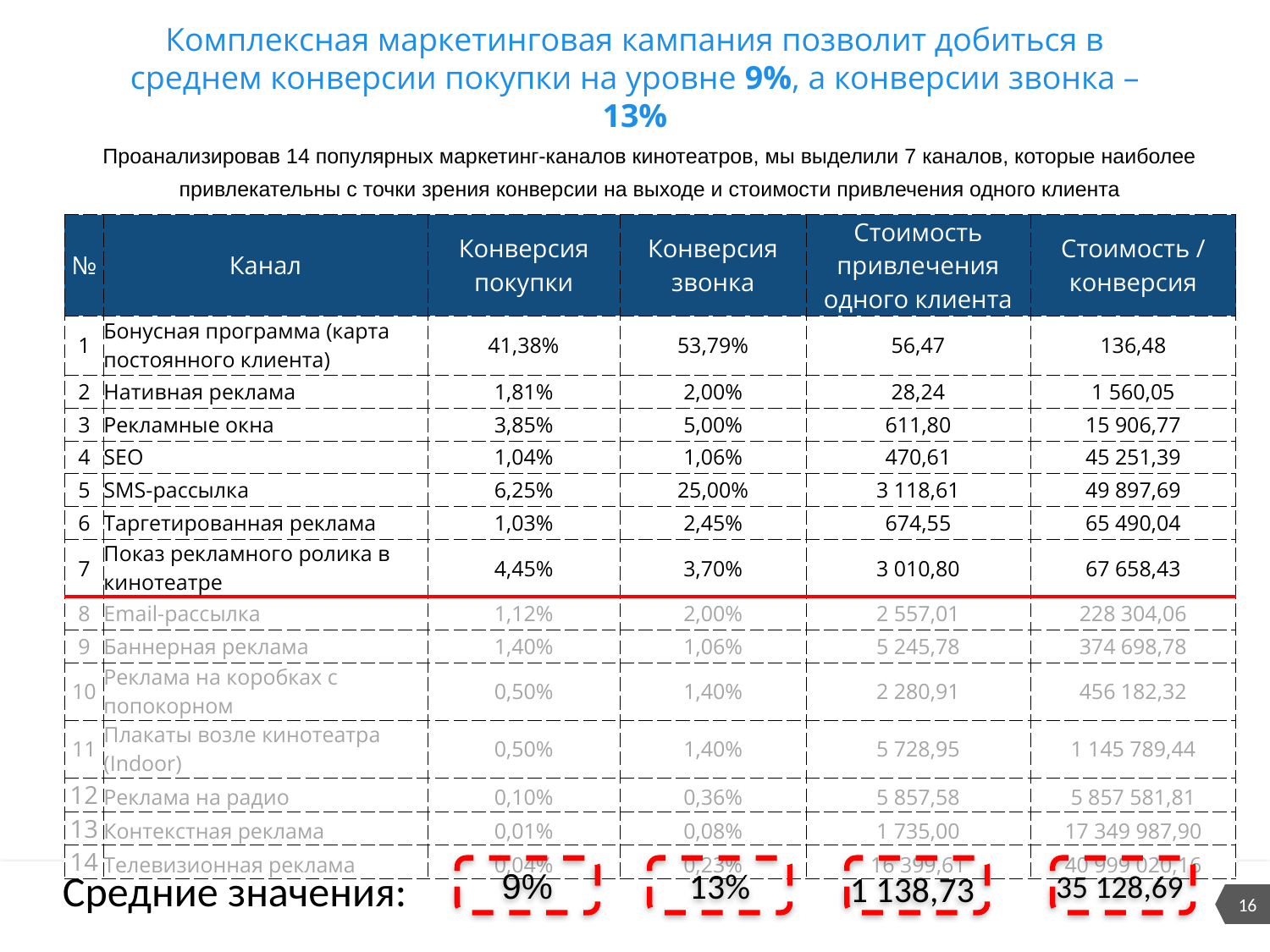

# Комплексная маркетинговая кампания позволит добиться в среднем конверсии покупки на уровне 9%, а конверсии звонка – 13%
Проанализировав 14 популярных маркетинг-каналов кинотеатров, мы выделили 7 каналов, которые наиболее привлекательны с точки зрения конверсии на выходе и стоимости привлечения одного клиента
| № | Канал | Конверсия покупки | Конверсия звонка | Стоимость привлечения одного клиента | Стоимость / конверсия |
| --- | --- | --- | --- | --- | --- |
| 1 | Бонусная программа (карта постоянного клиента) | 41,38% | 53,79% | 56,47 | 136,48 |
| 2 | Нативная реклама | 1,81% | 2,00% | 28,24 | 1 560,05 |
| 3 | Рекламные окна | 3,85% | 5,00% | 611,80 | 15 906,77 |
| 4 | SEO | 1,04% | 1,06% | 470,61 | 45 251,39 |
| 5 | SMS-рассылка | 6,25% | 25,00% | 3 118,61 | 49 897,69 |
| 6 | Таргетированная реклама | 1,03% | 2,45% | 674,55 | 65 490,04 |
| 7 | Показ рекламного ролика в кинотеатре | 4,45% | 3,70% | 3 010,80 | 67 658,43 |
| 8 | Email-рассылка | 1,12% | 2,00% | 2 557,01 | 228 304,06 |
| 9 | Баннерная реклама | 1,40% | 1,06% | 5 245,78 | 374 698,78 |
| 10 | Реклама на коробках с попокорном | 0,50% | 1,40% | 2 280,91 | 456 182,32 |
| 11 | Плакаты возле кинотеатра (Indoor) | 0,50% | 1,40% | 5 728,95 | 1 145 789,44 |
| 12 | Реклама на радио | 0,10% | 0,36% | 5 857,58 | 5 857 581,81 |
| 13 | Контекстная реклама | 0,01% | 0,08% | 1 735,00 | 17 349 987,90 |
| 14 | Телевизионная реклама | 0,04% | 0,23% | 16 399,61 | 40 999 020,16 |
Средние значения:
9%
13%
1 138,73
35 128,69
16